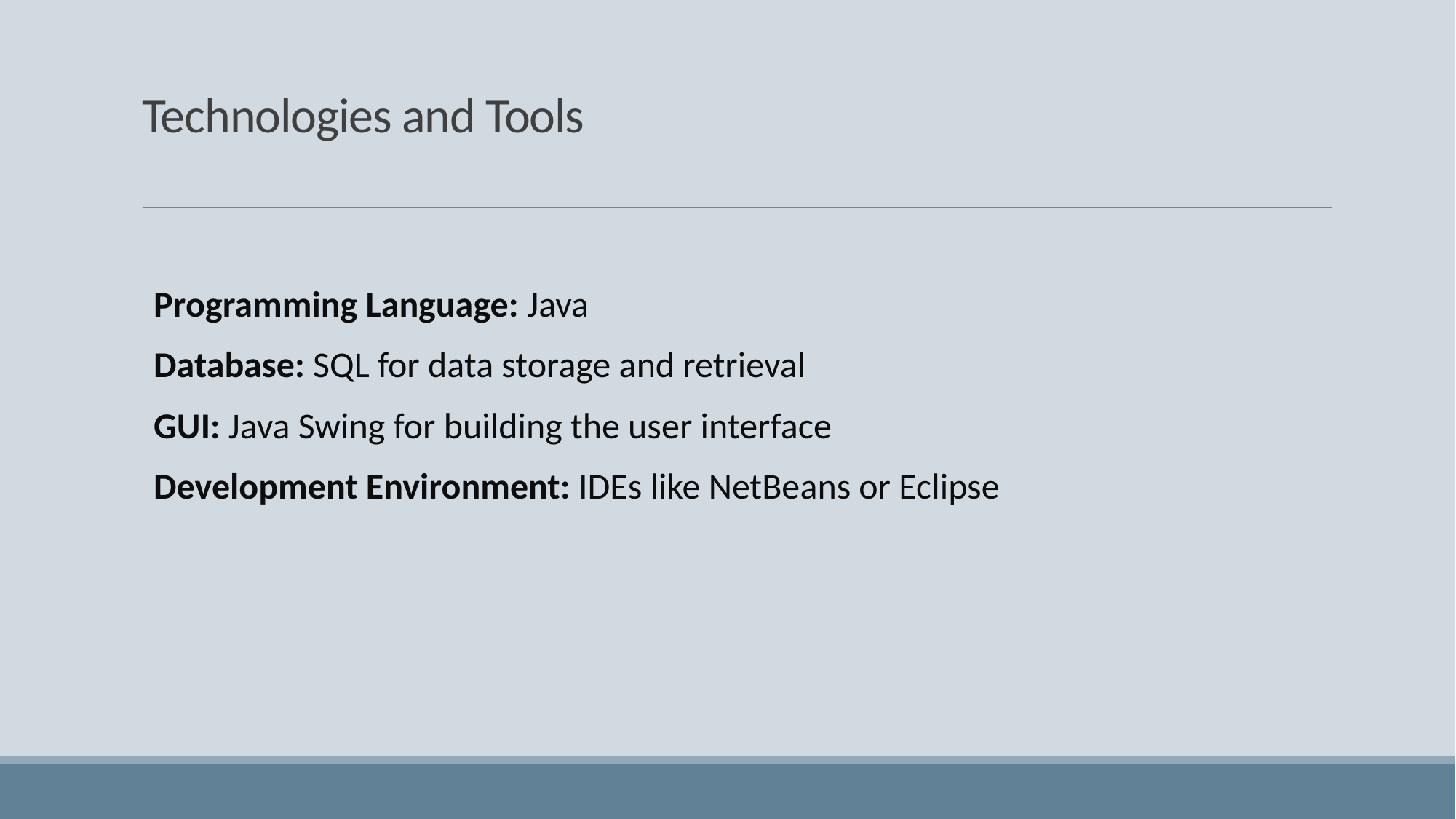

# Technologies and Tools
Programming Language: Java
Database: SQL for data storage and retrieval
GUI: Java Swing for building the user interface
Development Environment: IDEs like NetBeans or Eclipse